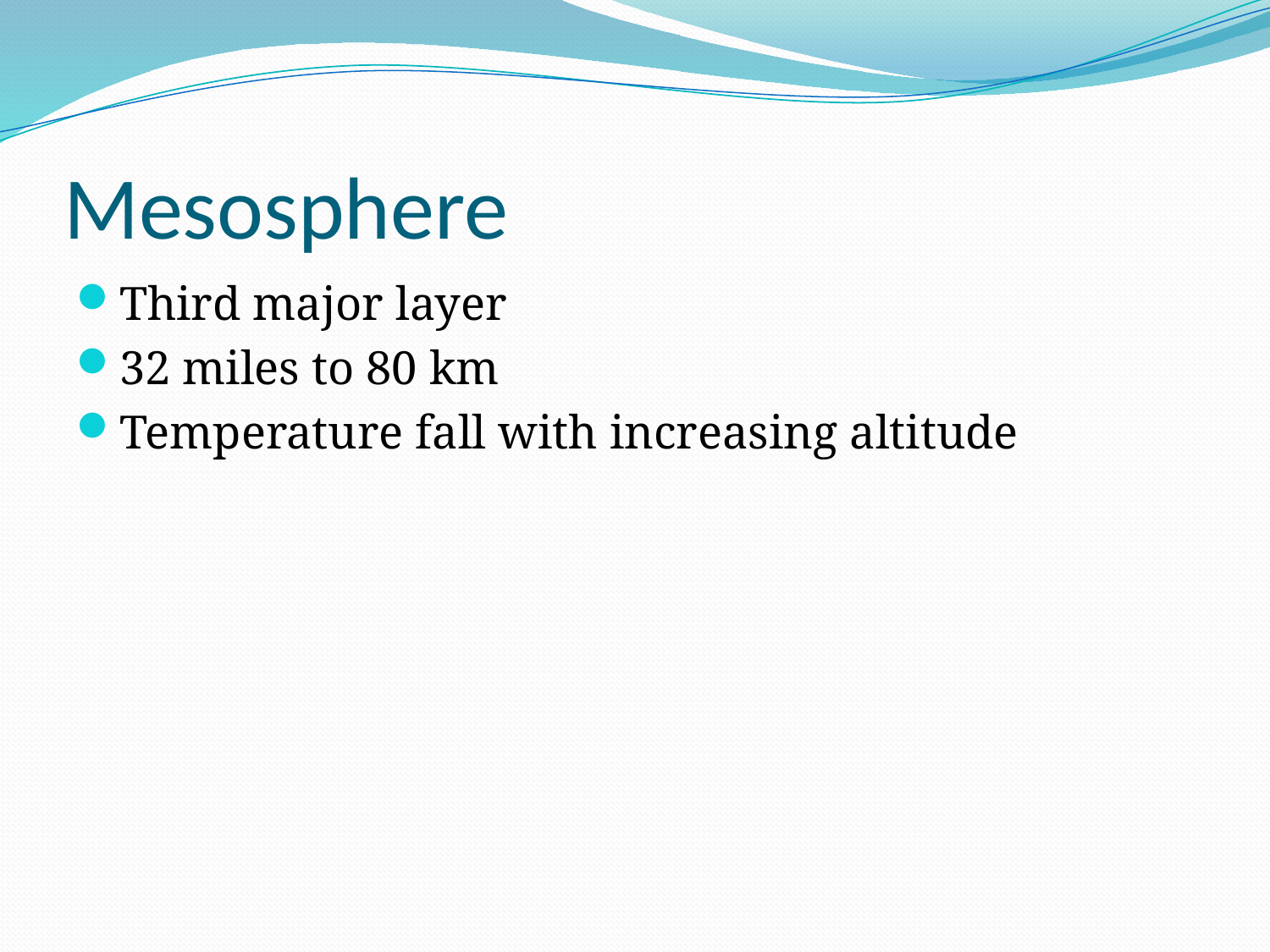

# Mesosphere
Third major layer
32 miles to 80 km
Temperature fall with increasing altitude